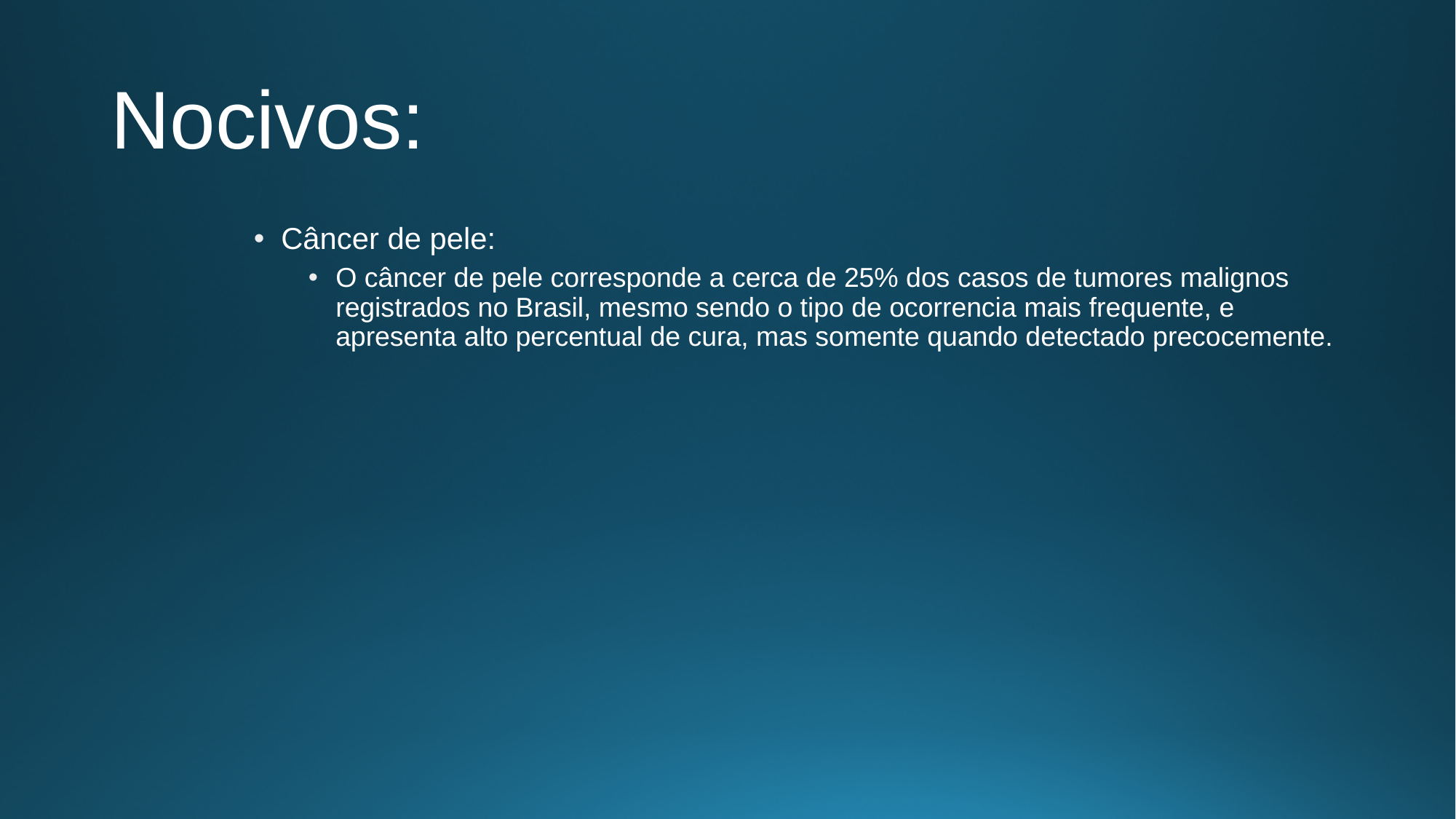

# Nocivos:
Câncer de pele:
O câncer de pele corresponde a cerca de 25% dos casos de tumores malignos registrados no Brasil, mesmo sendo o tipo de ocorrencia mais frequente, e apresenta alto percentual de cura, mas somente quando detectado precocemente.